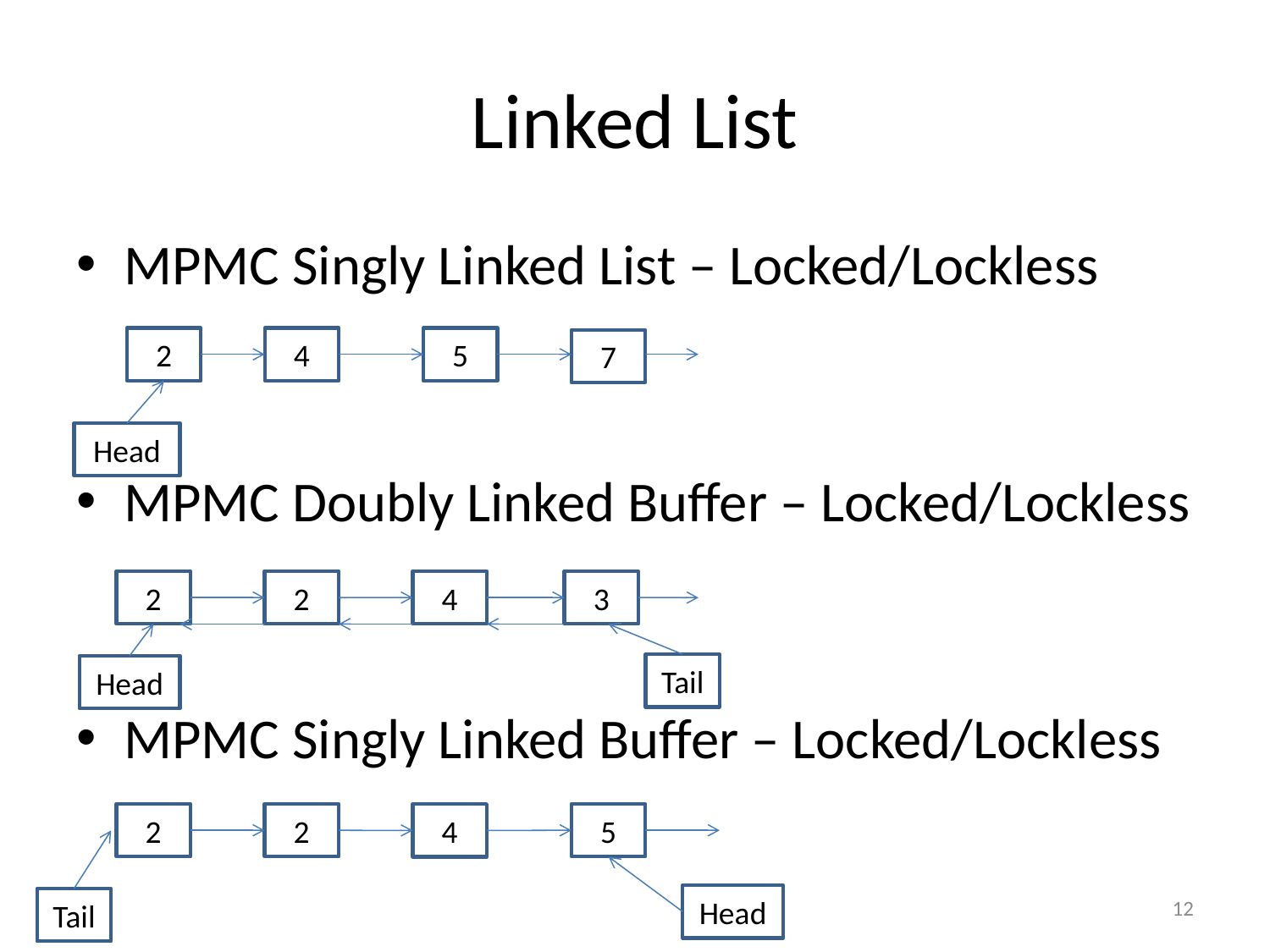

# Linked List
MPMC Singly Linked List – Locked/Lockless

MPMC Doubly Linked Buffer – Locked/Lockless

MPMC Singly Linked Buffer – Locked/Lockless

2
4
5
7
Head
2
2
4
3
Tail
Head
2
2
5
4
12
Head
Tail